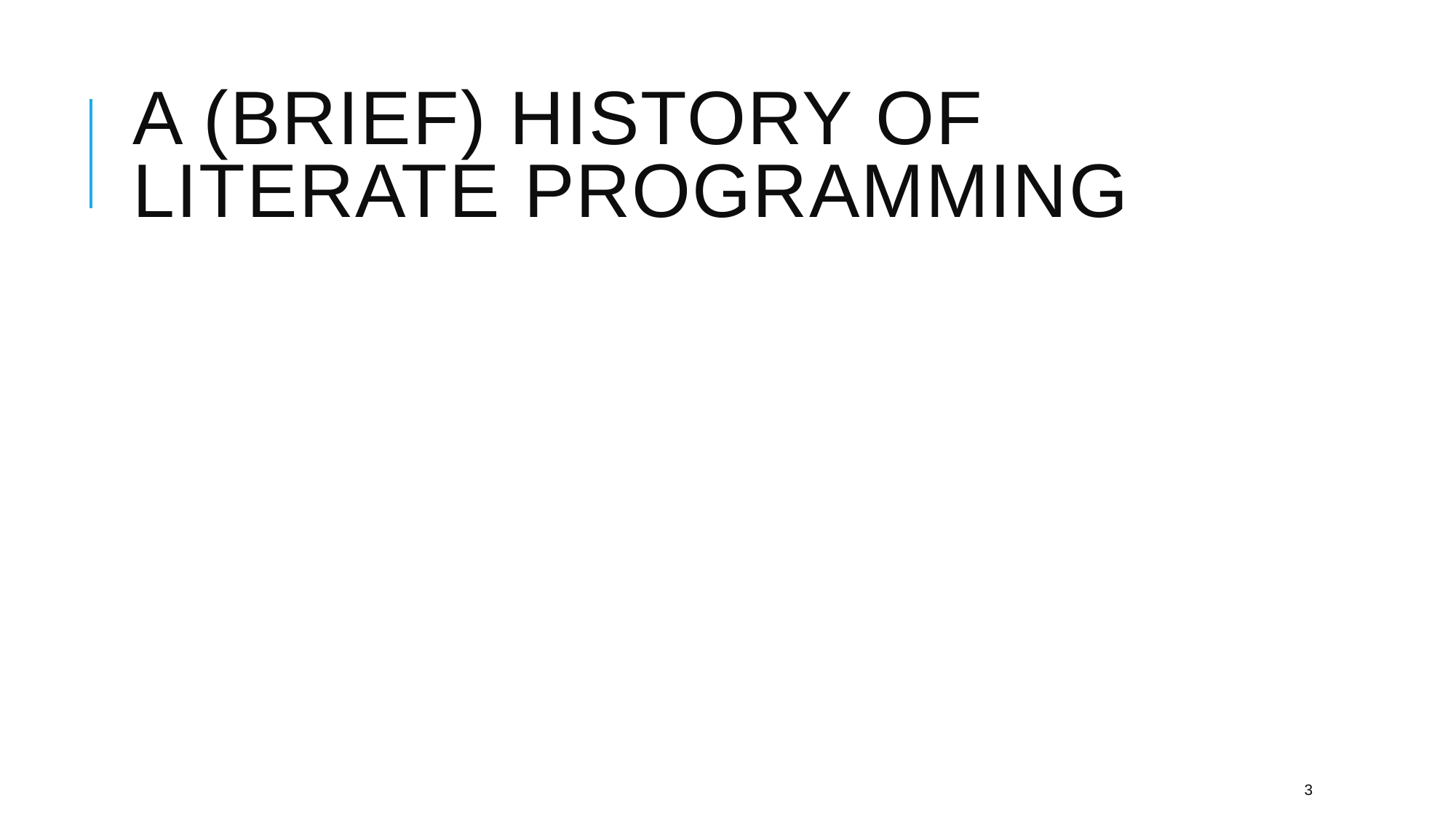

# A (Brief) History of Literate programming
3